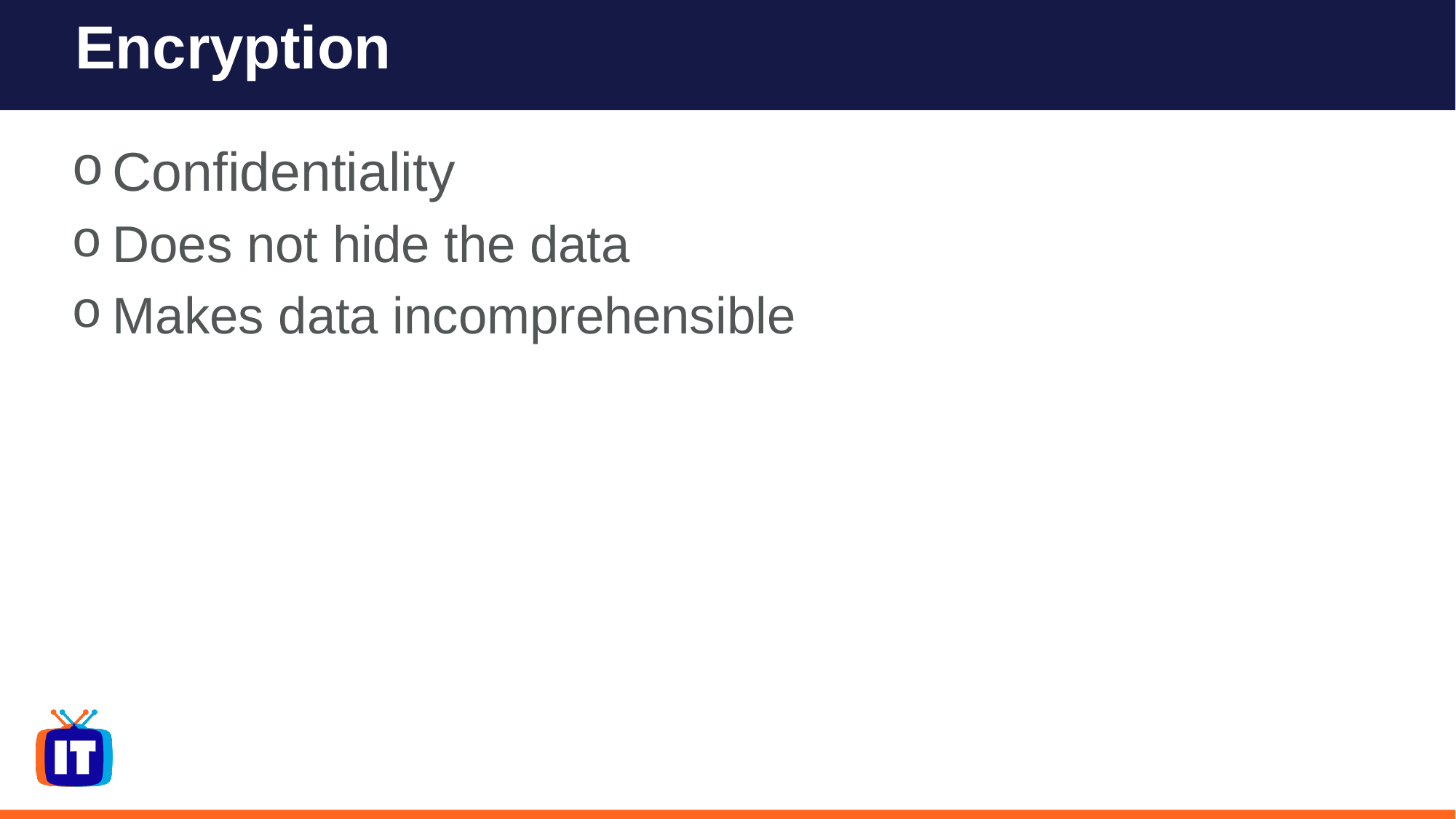

# Encryption
Confidentiality
Does not hide the data
Makes data incomprehensible